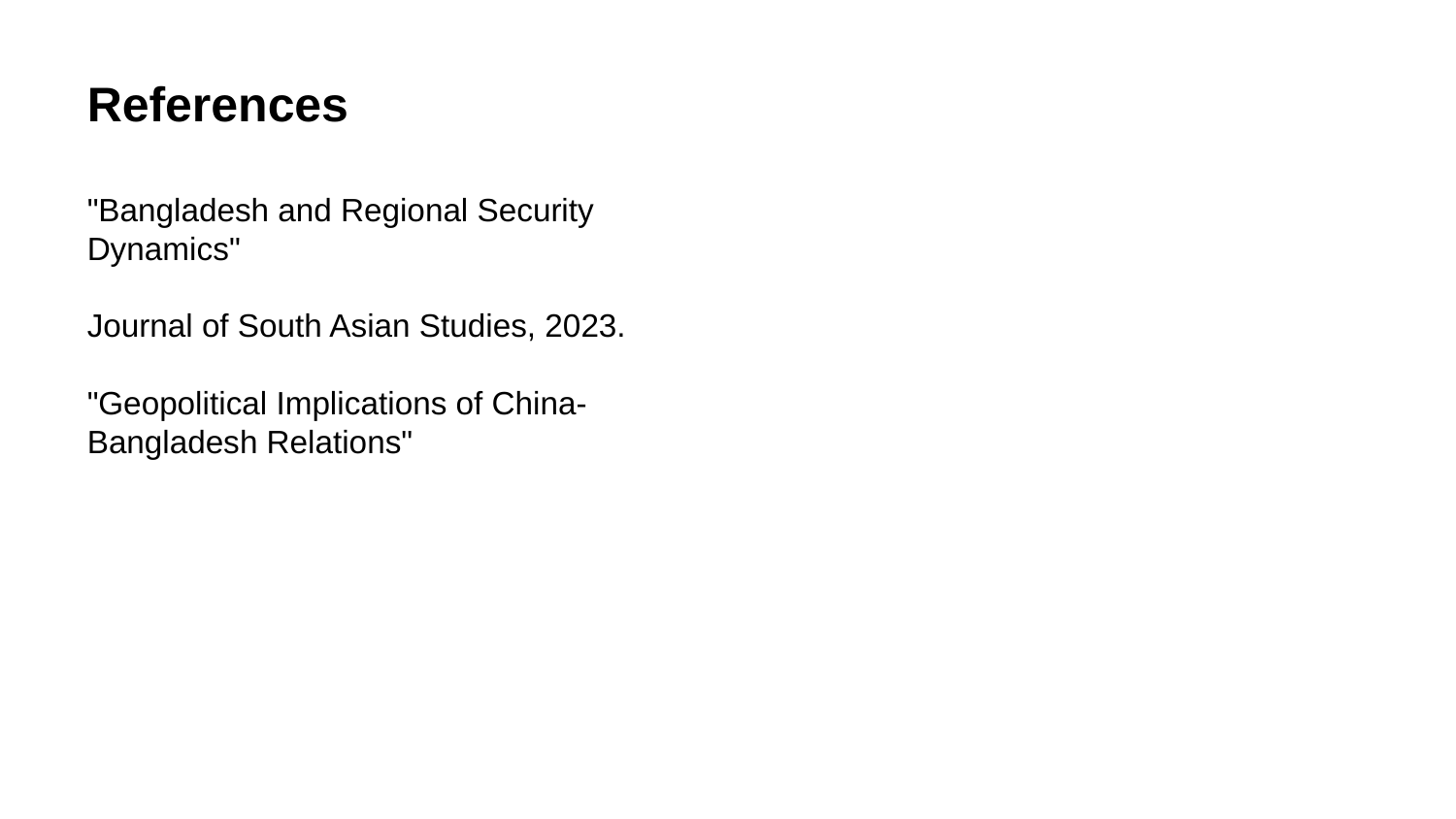

References
"Bangladesh and Regional Security Dynamics"

Journal of South Asian Studies, 2023.

"Geopolitical Implications of China-Bangladesh Relations"